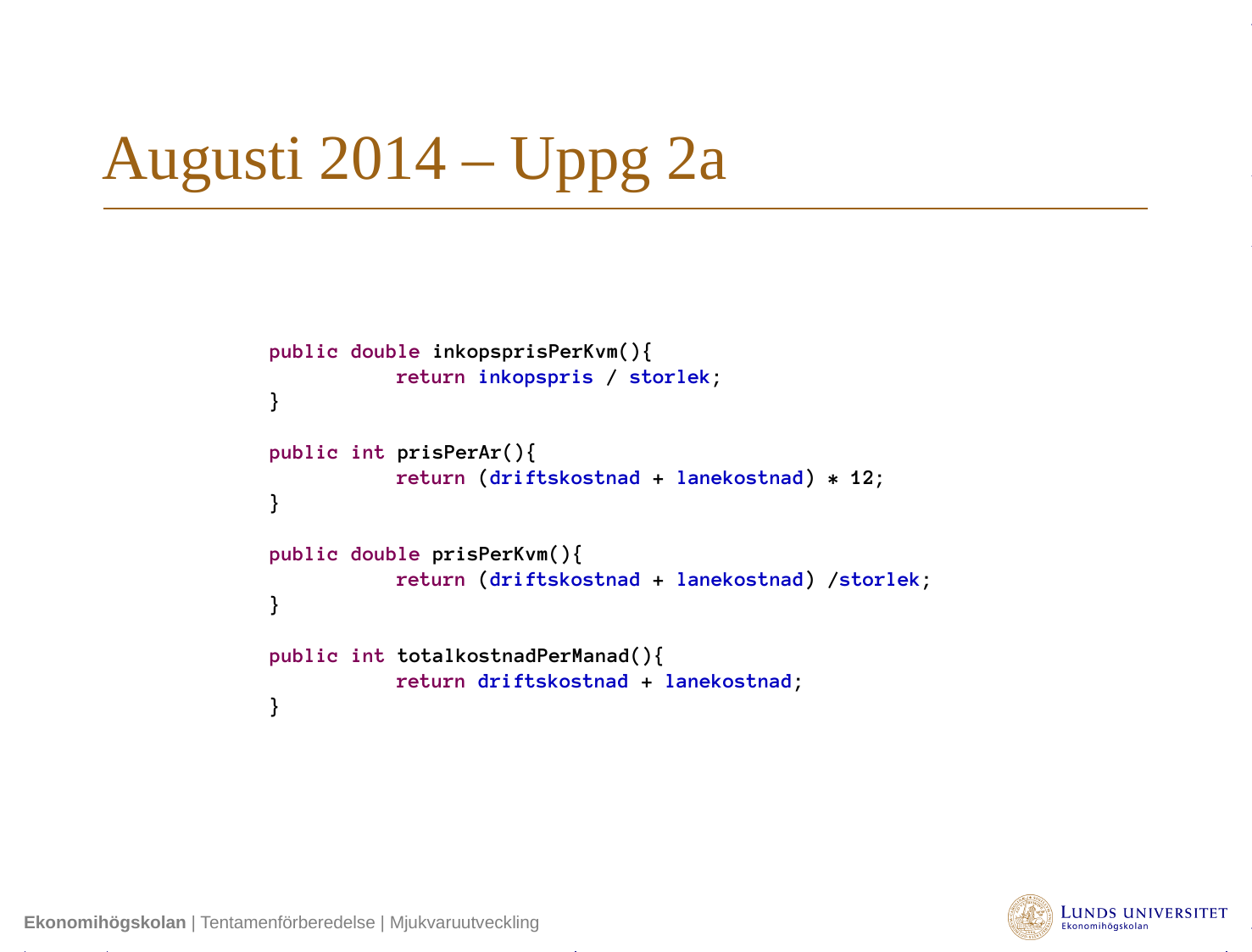

# Augusti 2014 – Uppg 2a
public double inkopsprisPerKvm(){
	return inkopspris / storlek;
}

public int prisPerAr(){
	return (driftskostnad + lanekostnad) * 12;
}

public double prisPerKvm(){
	return (driftskostnad + lanekostnad) /storlek;
}

public int totalkostnadPerManad(){
	return driftskostnad + lanekostnad;
}